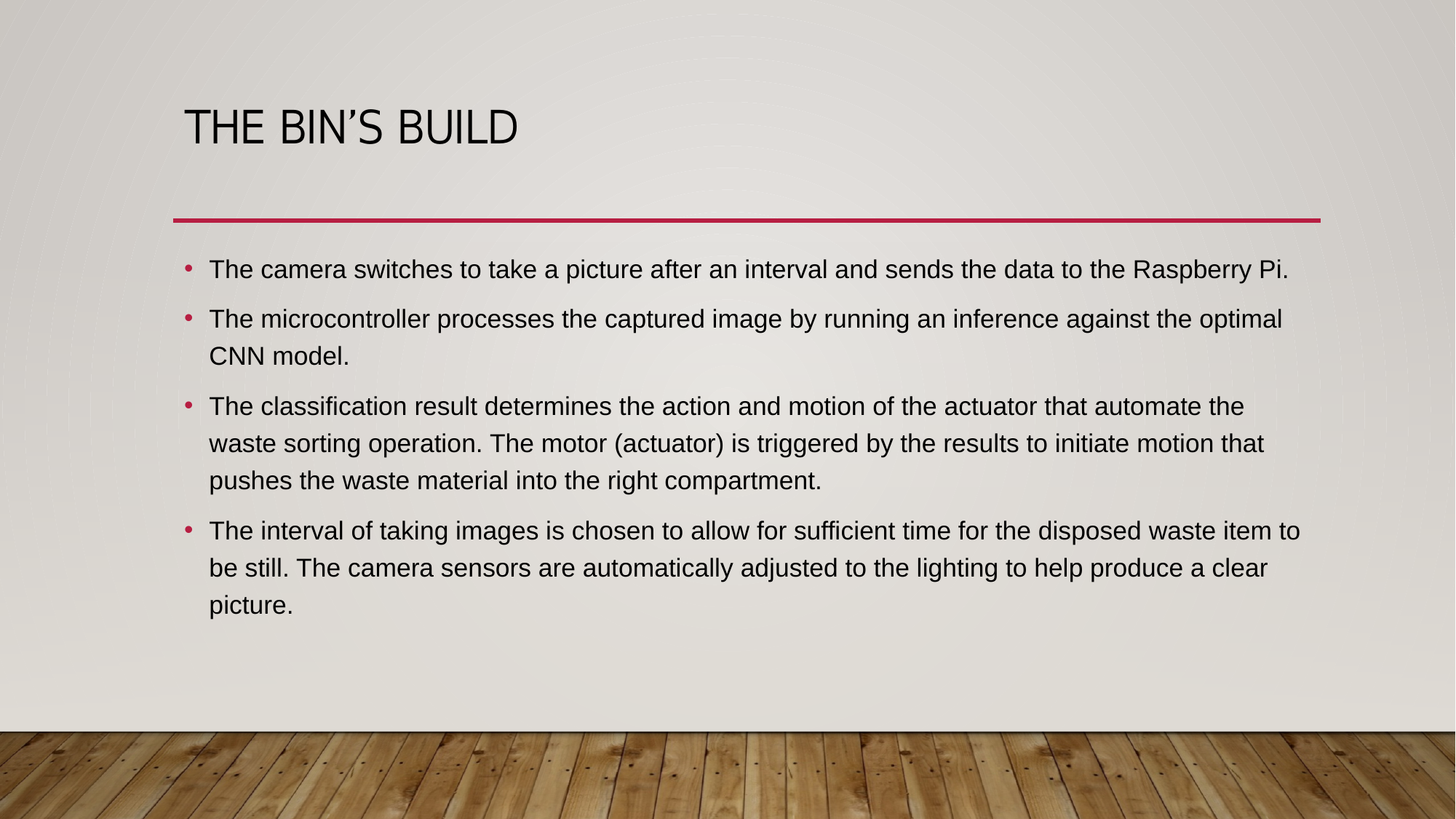

# The Bin’s build
The camera switches to take a picture after an interval and sends the data to the Raspberry Pi.
The microcontroller processes the captured image by running an inference against the optimal CNN model.
The classification result determines the action and motion of the actuator that automate the waste sorting operation. The motor (actuator) is triggered by the results to initiate motion that pushes the waste material into the right compartment.
The interval of taking images is chosen to allow for sufficient time for the disposed waste item to be still. The camera sensors are automatically adjusted to the lighting to help produce a clear picture.